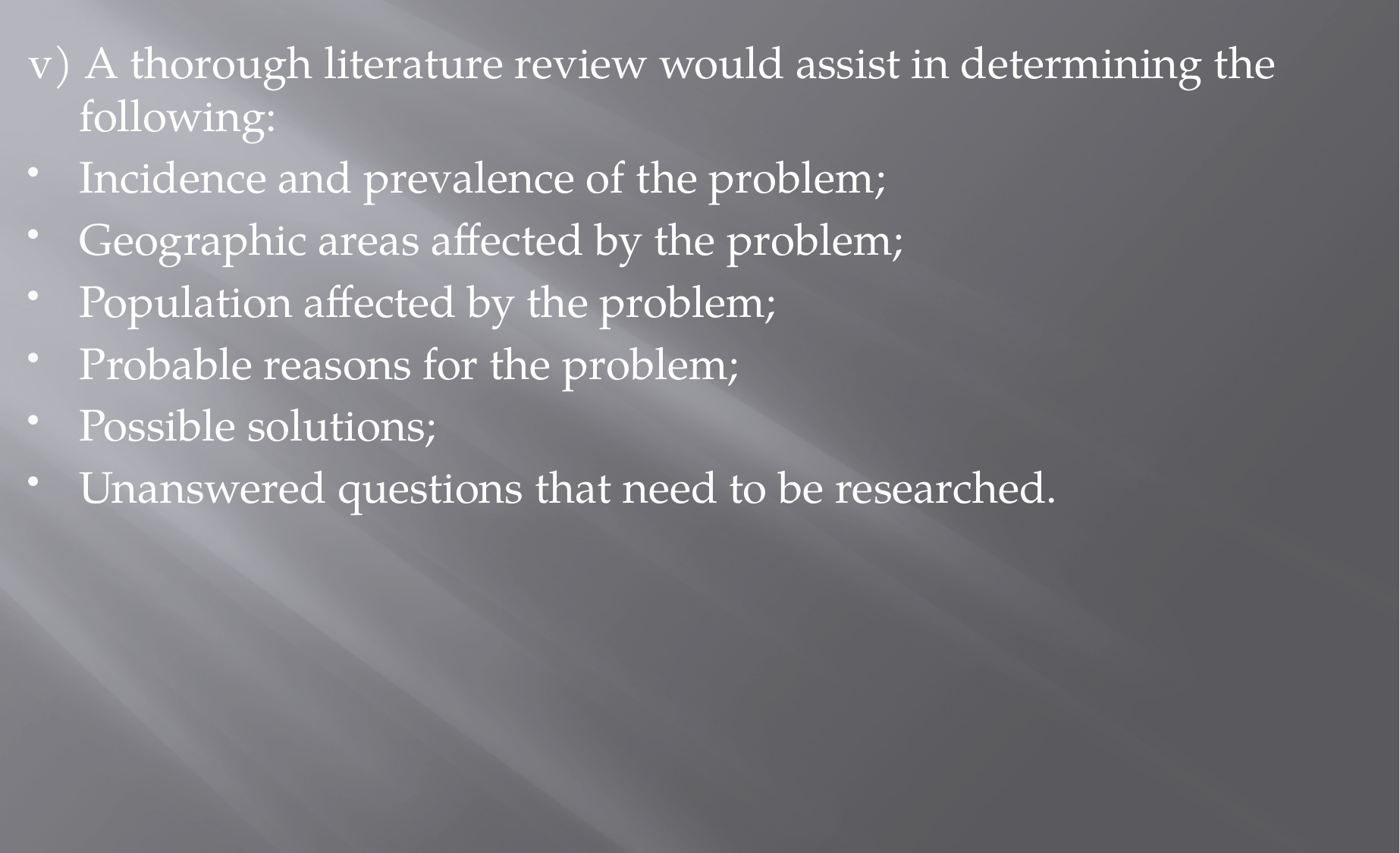

v) A thorough literature review would assist in determining the following:
Incidence and prevalence of the problem;
Geographic areas affected by the problem;
Population affected by the problem;
Probable reasons for the problem;
Possible solutions;
Unanswered questions that need to be researched.